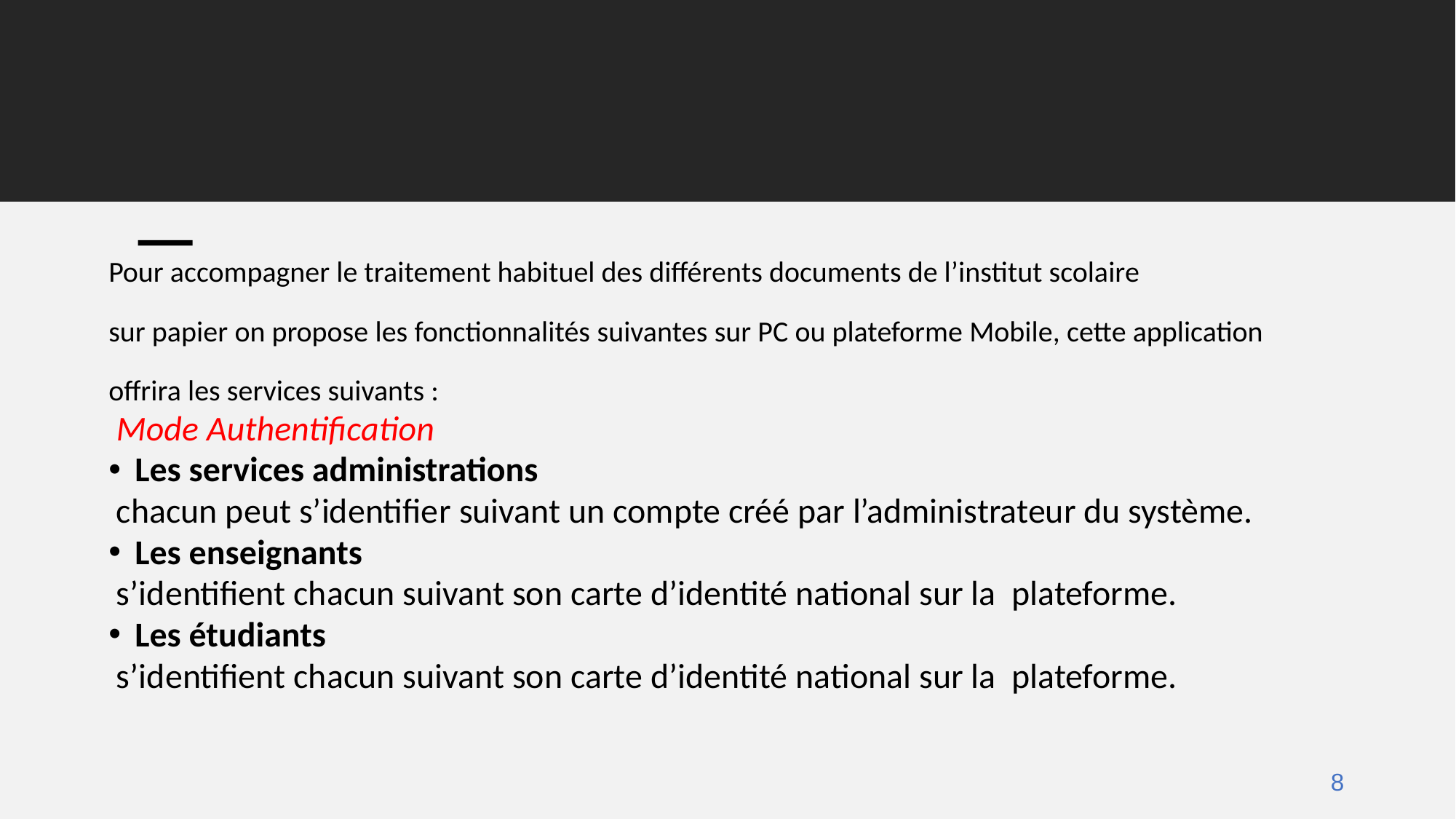

Pour accompagner le traitement habituel des différents documents de l’institut scolaire sur papier on propose les fonctionnalités suivantes sur PC ou plateforme Mobile, cette application offrira les services suivants :
 Mode Authentification
Les services administrations
 chacun peut s’identifier suivant un compte créé par l’administrateur du système.
Les enseignants
 s’identifient chacun suivant son carte d’identité national sur la  plateforme.
Les étudiants
 s’identifient chacun suivant son carte d’identité national sur la  plateforme.

Gestion d'un institut scolaire privé *NST Groupe*
8